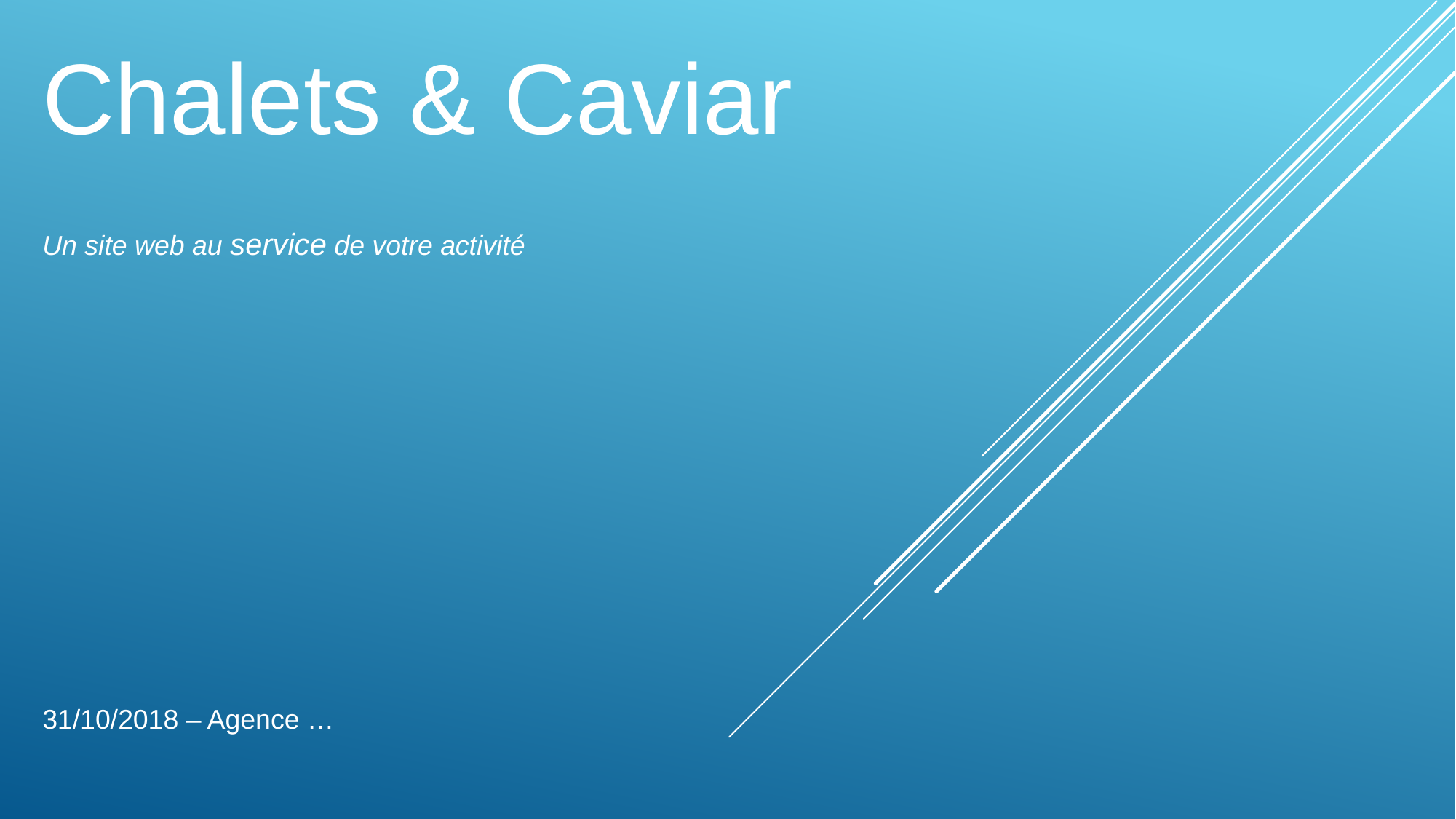

Chalets & Caviar
Un site web au service de votre activité
31/10/2018 – Agence …